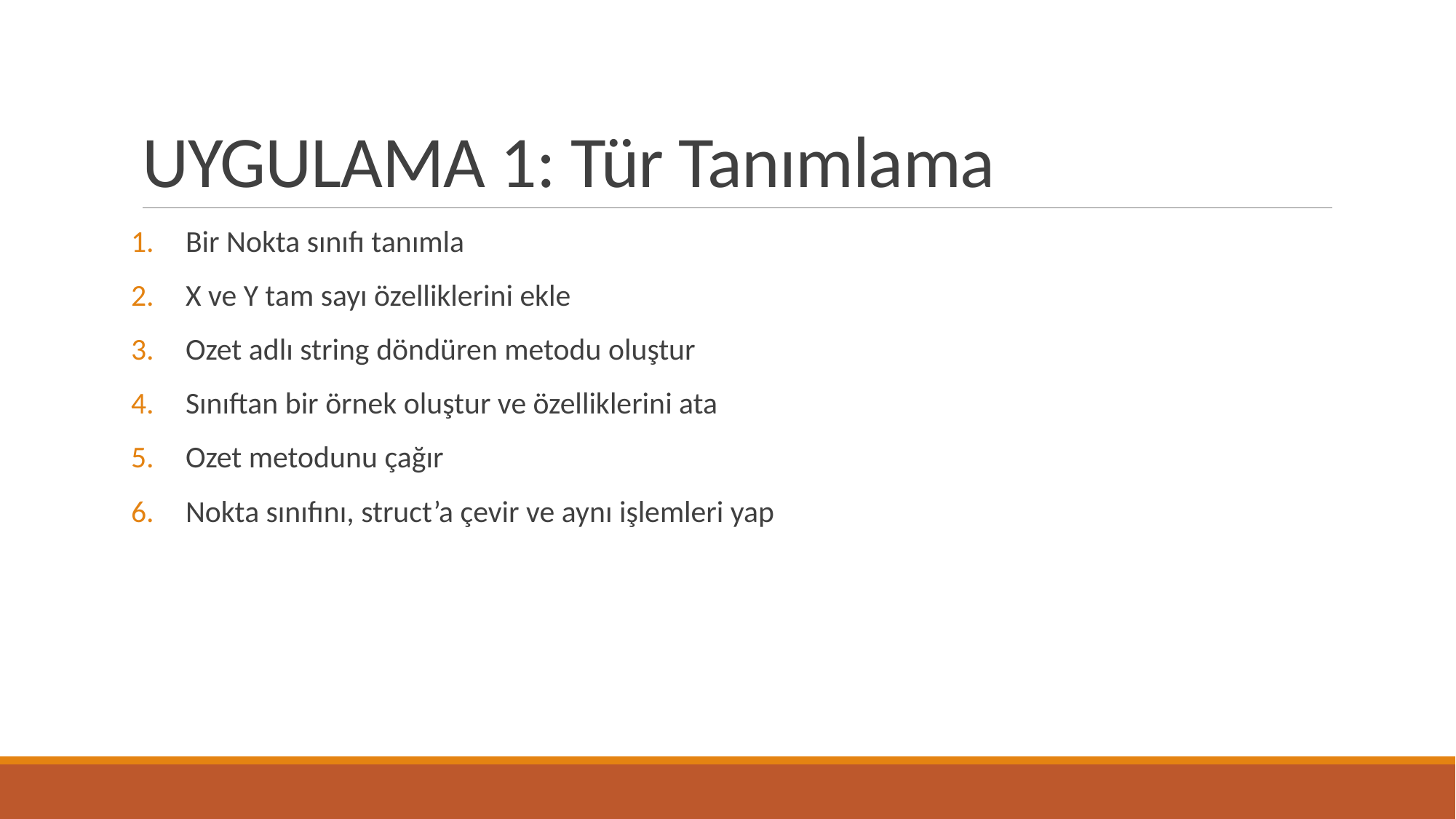

# UYGULAMA 1: Tür Tanımlama
Bir Nokta sınıfı tanımla
X ve Y tam sayı özelliklerini ekle
Ozet adlı string döndüren metodu oluştur
Sınıftan bir örnek oluştur ve özelliklerini ata
Ozet metodunu çağır
Nokta sınıfını, struct’a çevir ve aynı işlemleri yap